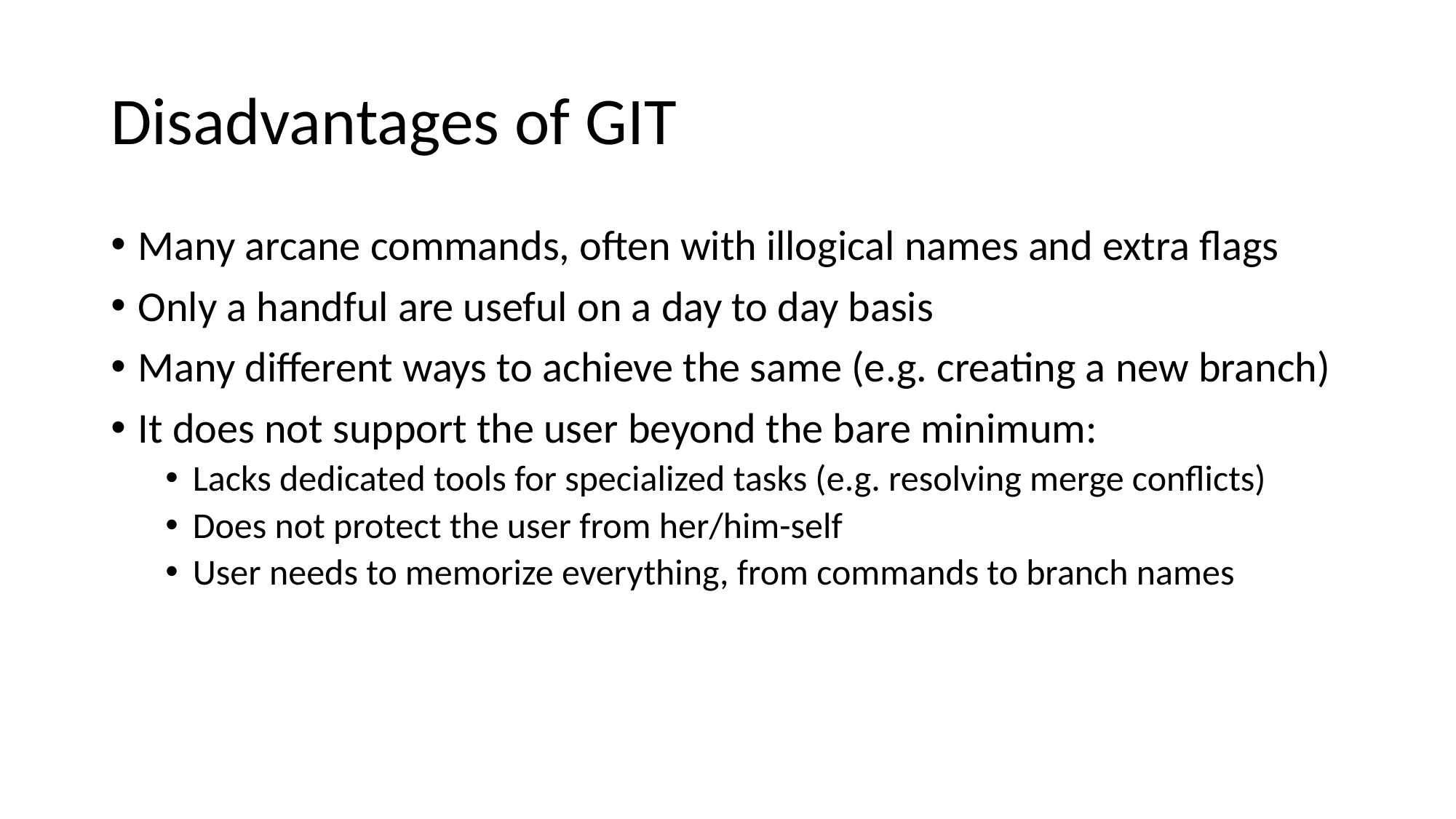

# Disadvantages of GIT
Many arcane commands, often with illogical names and extra flags
Only a handful are useful on a day to day basis
Many different ways to achieve the same (e.g. creating a new branch)
It does not support the user beyond the bare minimum:
Lacks dedicated tools for specialized tasks (e.g. resolving merge conflicts)
Does not protect the user from her/him-self
User needs to memorize everything, from commands to branch names